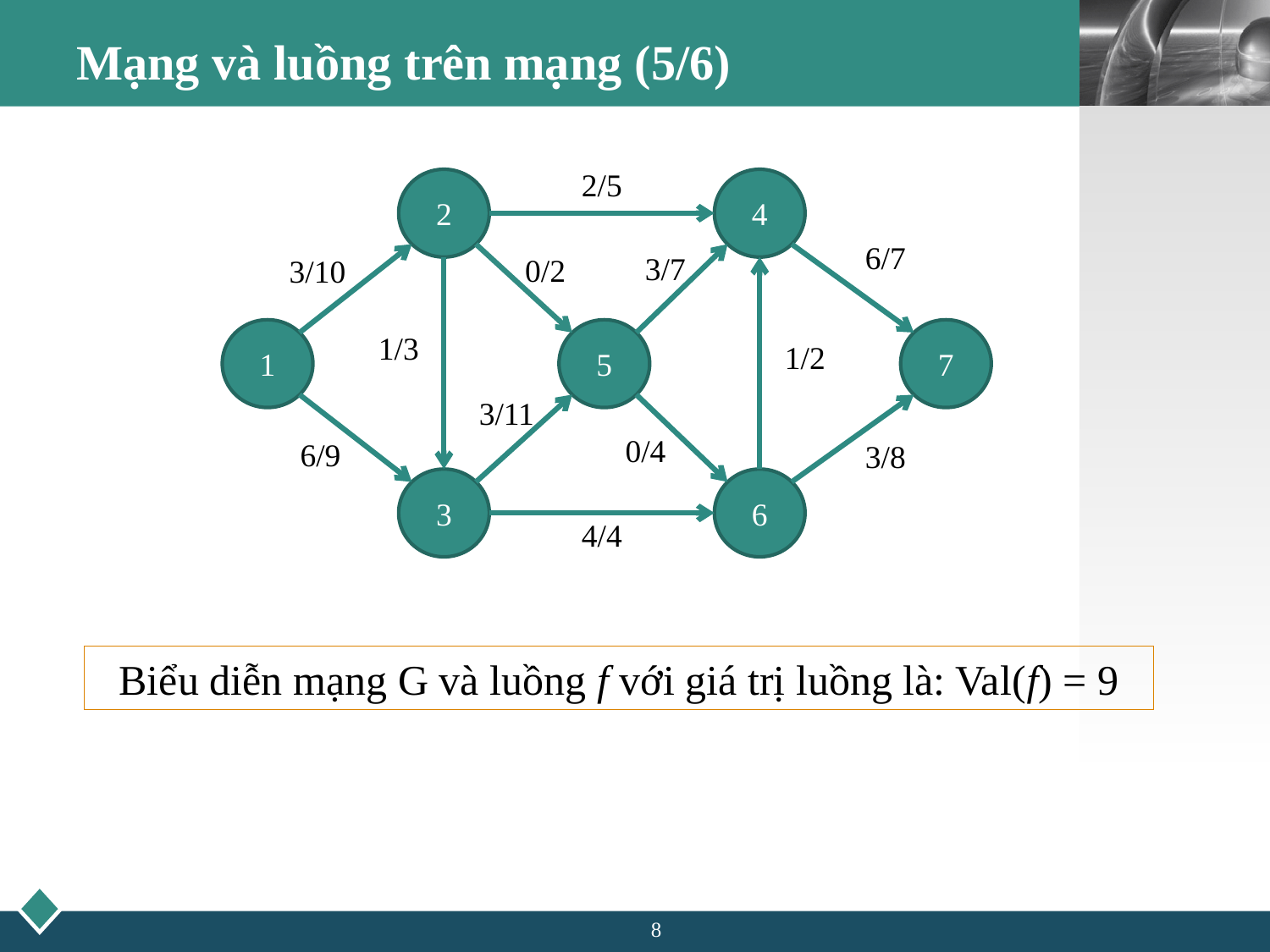

# Mạng và luồng trên mạng (5/6)
2/5
2
4
1
5
7
3
6
6/7
3/7
0/2
3/10
1/3
1/2
3/11
0/4
6/9
3/8
4/4
Biểu diễn mạng G và luồng f với giá trị luồng là: Val(f) = 9
8